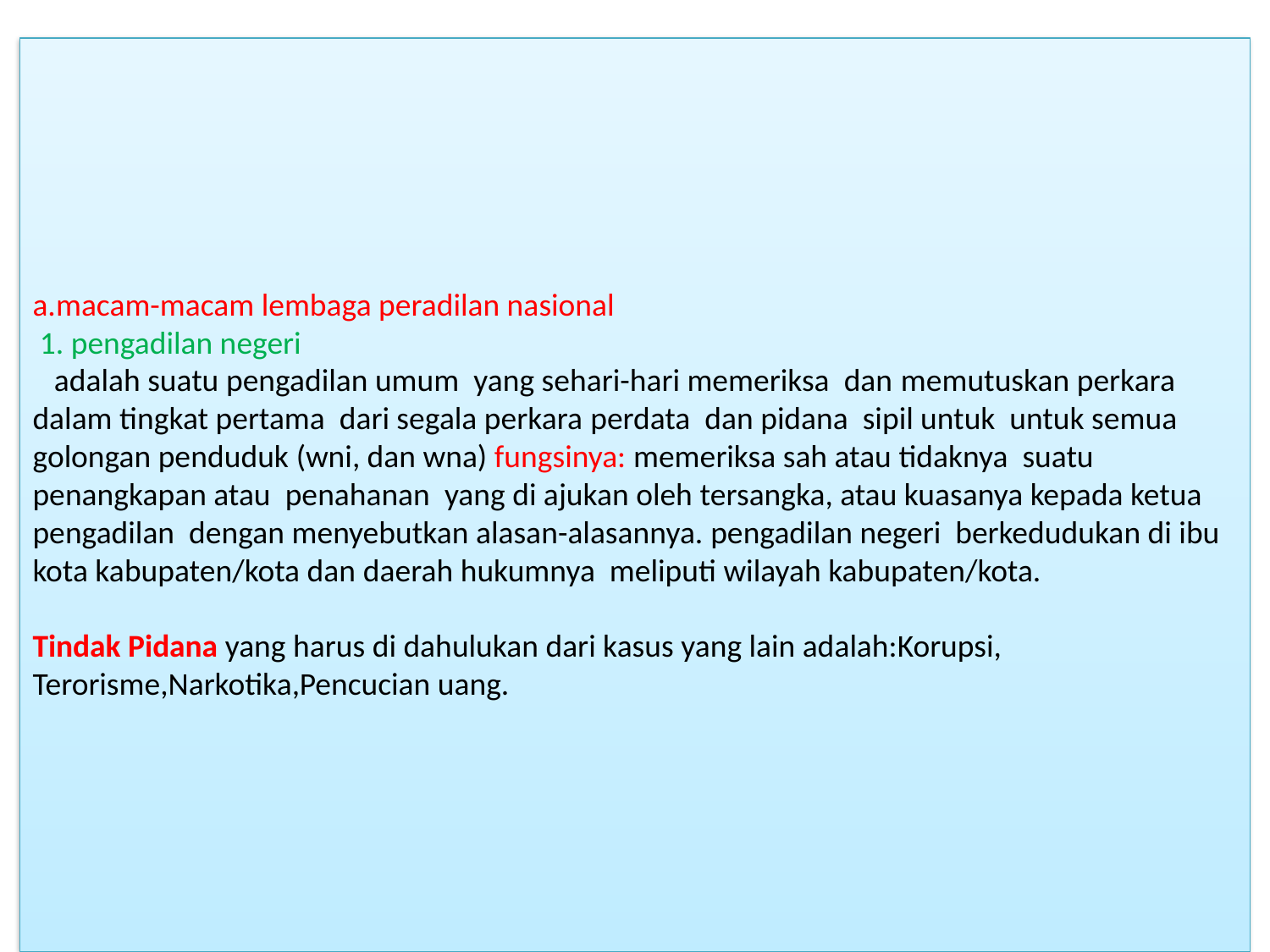

# a.macam-macam lembaga peradilan nasional 1. pengadilan negeri adalah suatu pengadilan umum  yang sehari-hari memeriksa  dan memutuskan perkara  dalam tingkat pertama  dari segala perkara perdata  dan pidana  sipil untuk  untuk semua golongan penduduk (wni, dan wna) fungsinya: memeriksa sah atau tidaknya  suatu penangkapan atau  penahanan  yang di ajukan oleh tersangka, atau kuasanya kepada ketua pengadilan  dengan menyebutkan alasan-alasannya. pengadilan negeri  berkedudukan di ibu kota kabupaten/kota dan daerah hukumnya  meliputi wilayah kabupaten/kota. Tindak Pidana yang harus di dahulukan dari kasus yang lain adalah:Korupsi, Terorisme,Narkotika,Pencucian uang.